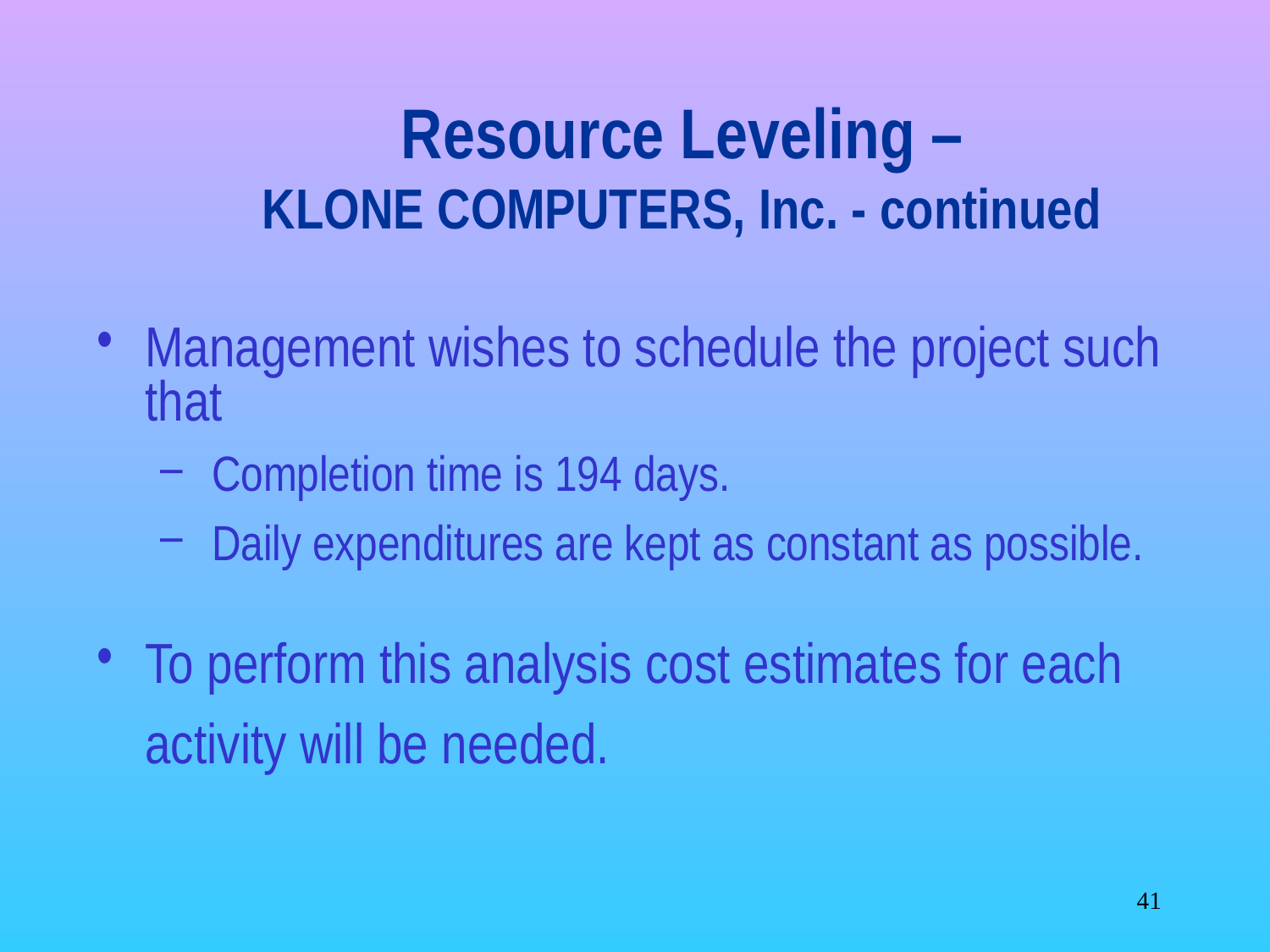

# Resource Leveling – KLONE COMPUTERS, Inc. - continued
Management wishes to schedule the project such that
 Completion time is 194 days.
 Daily expenditures are kept as constant as possible.

To perform this analysis cost estimates for each activity will be needed.
41